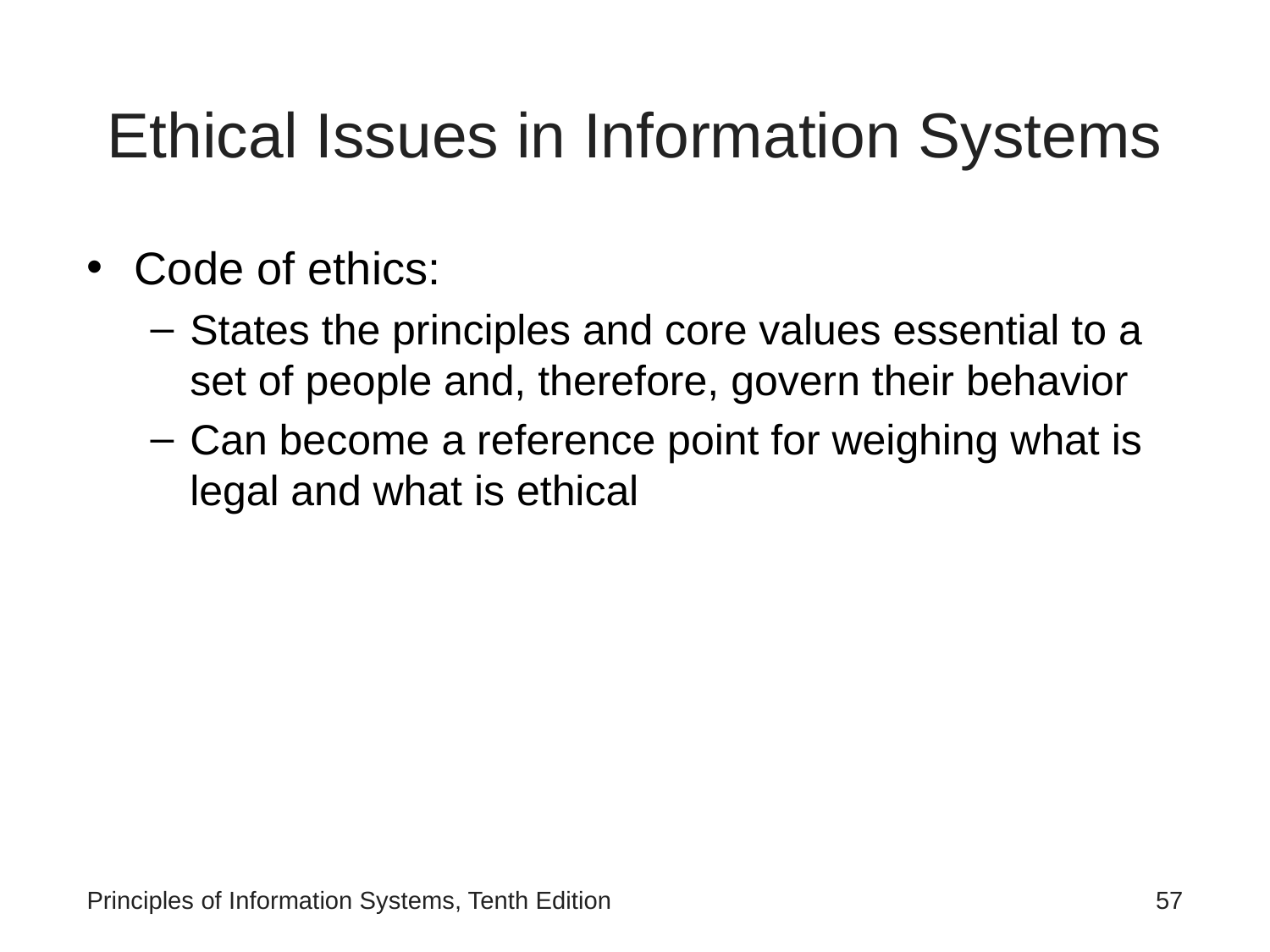

# Ethical Issues in Information Systems
Code of ethics:
States the principles and core values essential to a set of people and, therefore, govern their behavior
Can become a reference point for weighing what is legal and what is ethical
Principles of Information Systems, Tenth Edition
57